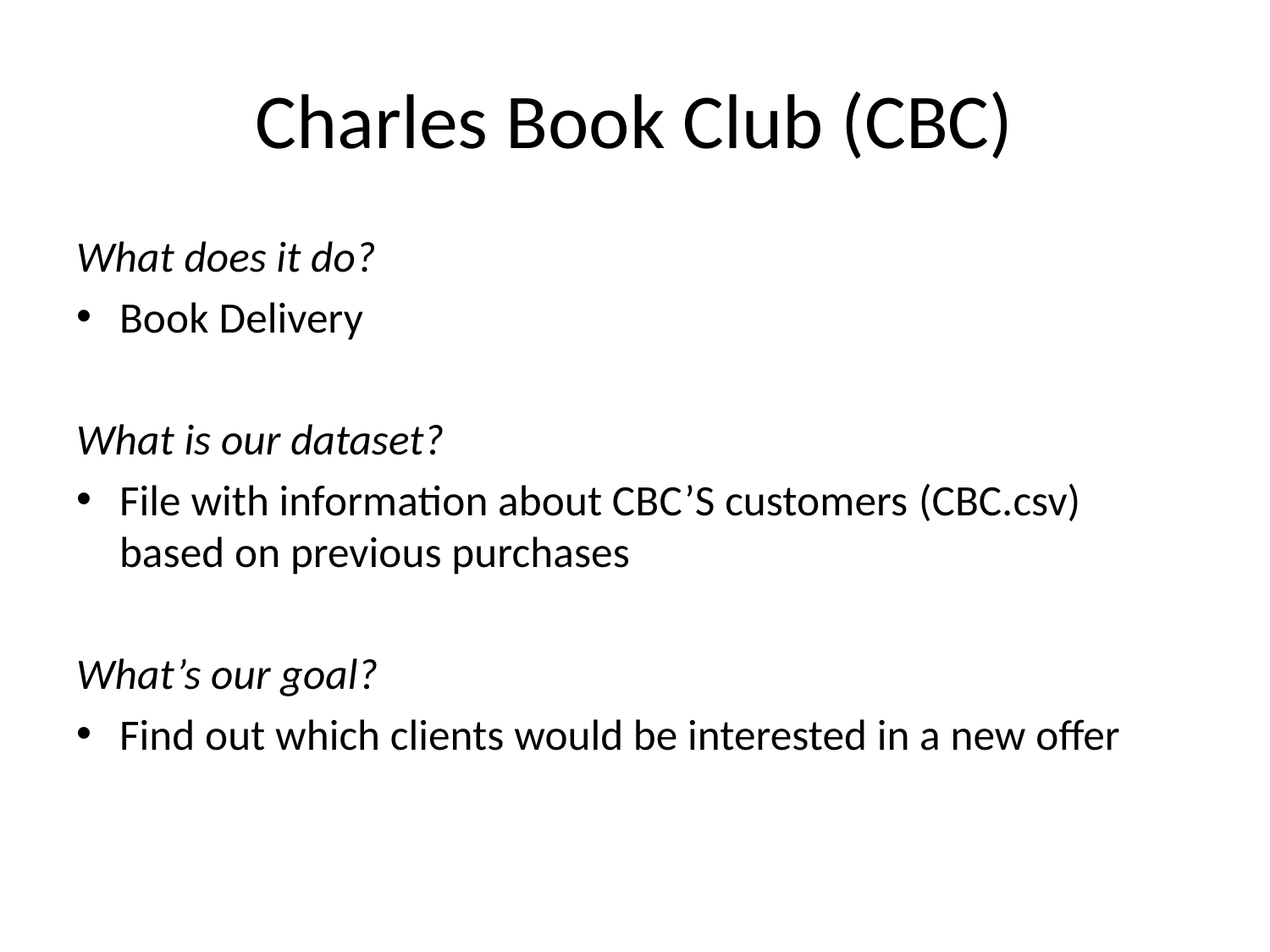

# Charles Book Club (CBC)
What does it do?
Book Delivery

What is our dataset?
File with information about CBC’S customers (CBC.csv) based on previous purchases

What’s our goal?
Find out which clients would be interested in a new offer